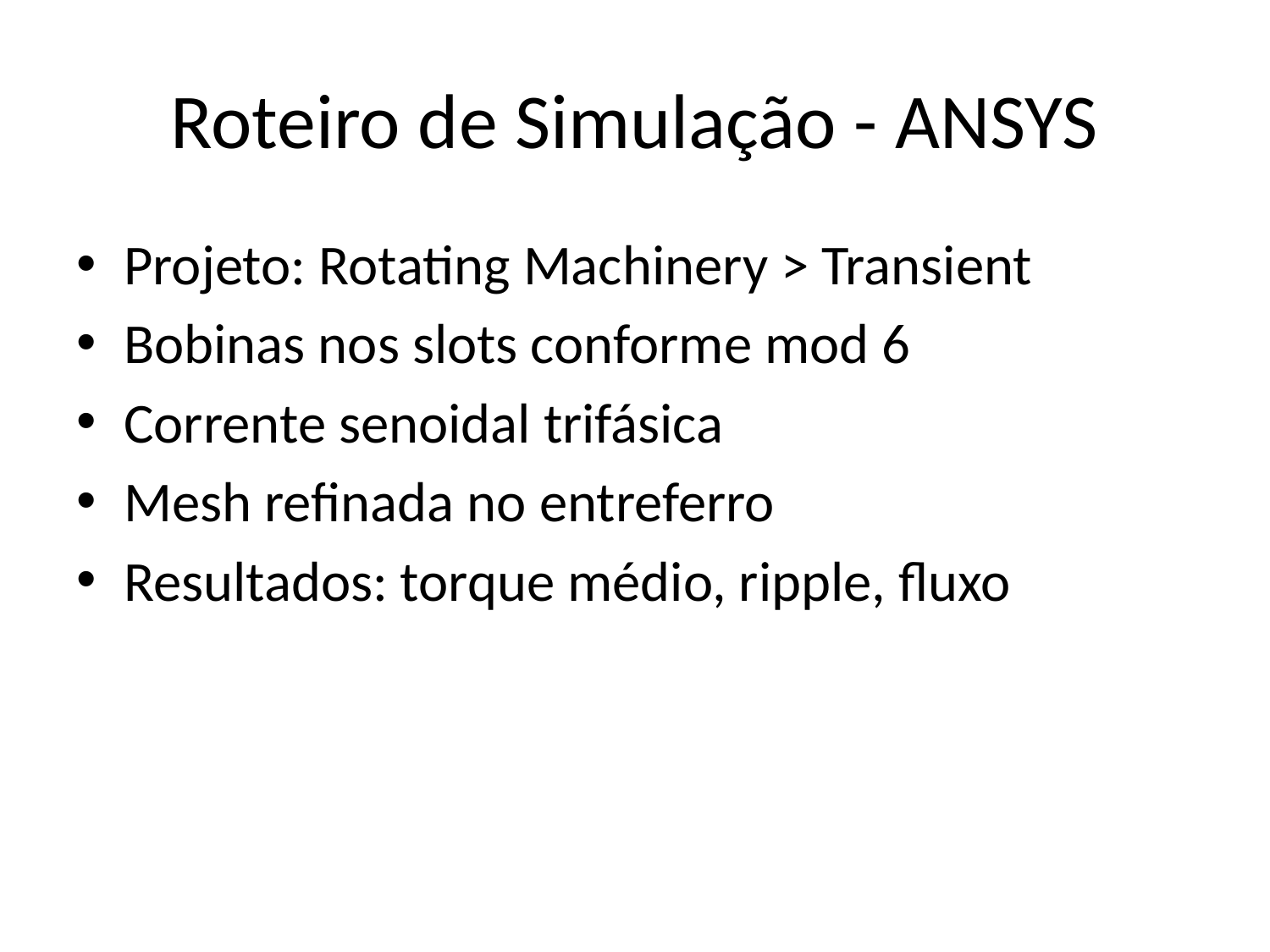

# Roteiro de Simulação - ANSYS
Projeto: Rotating Machinery > Transient
Bobinas nos slots conforme mod 6
Corrente senoidal trifásica
Mesh refinada no entreferro
Resultados: torque médio, ripple, fluxo